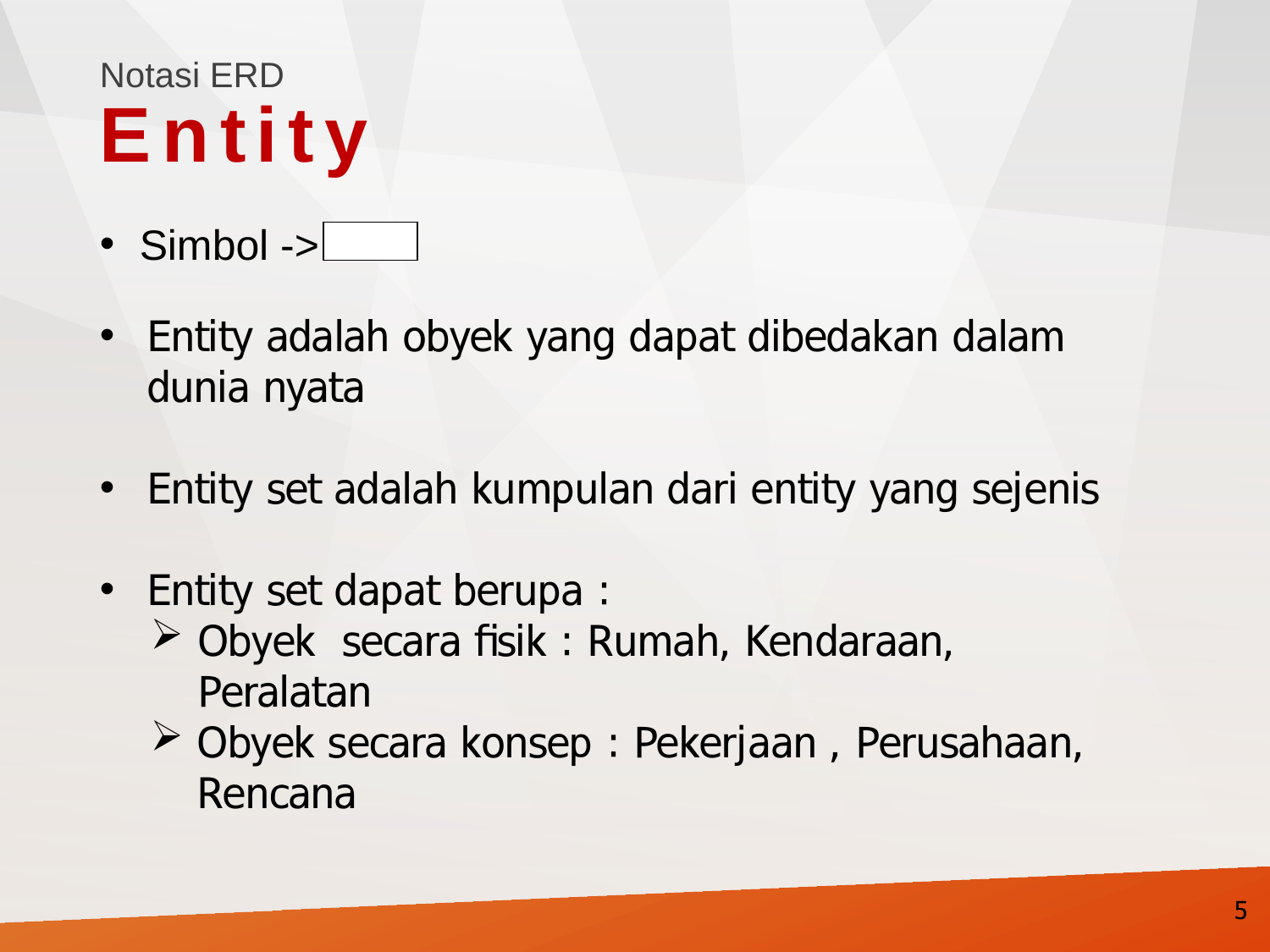

Notasi ERD
Entity
Simbol ->

Entity adalah obyek yang dapat dibedakan dalam dunia nyata

Entity set adalah kumpulan dari entity yang sejenis

Entity set dapat berupa :
Obyek  secara fisik : Rumah, Kendaraan, Peralatan
Obyek secara konsep : Pekerjaan , Perusahaan, Rencana

5